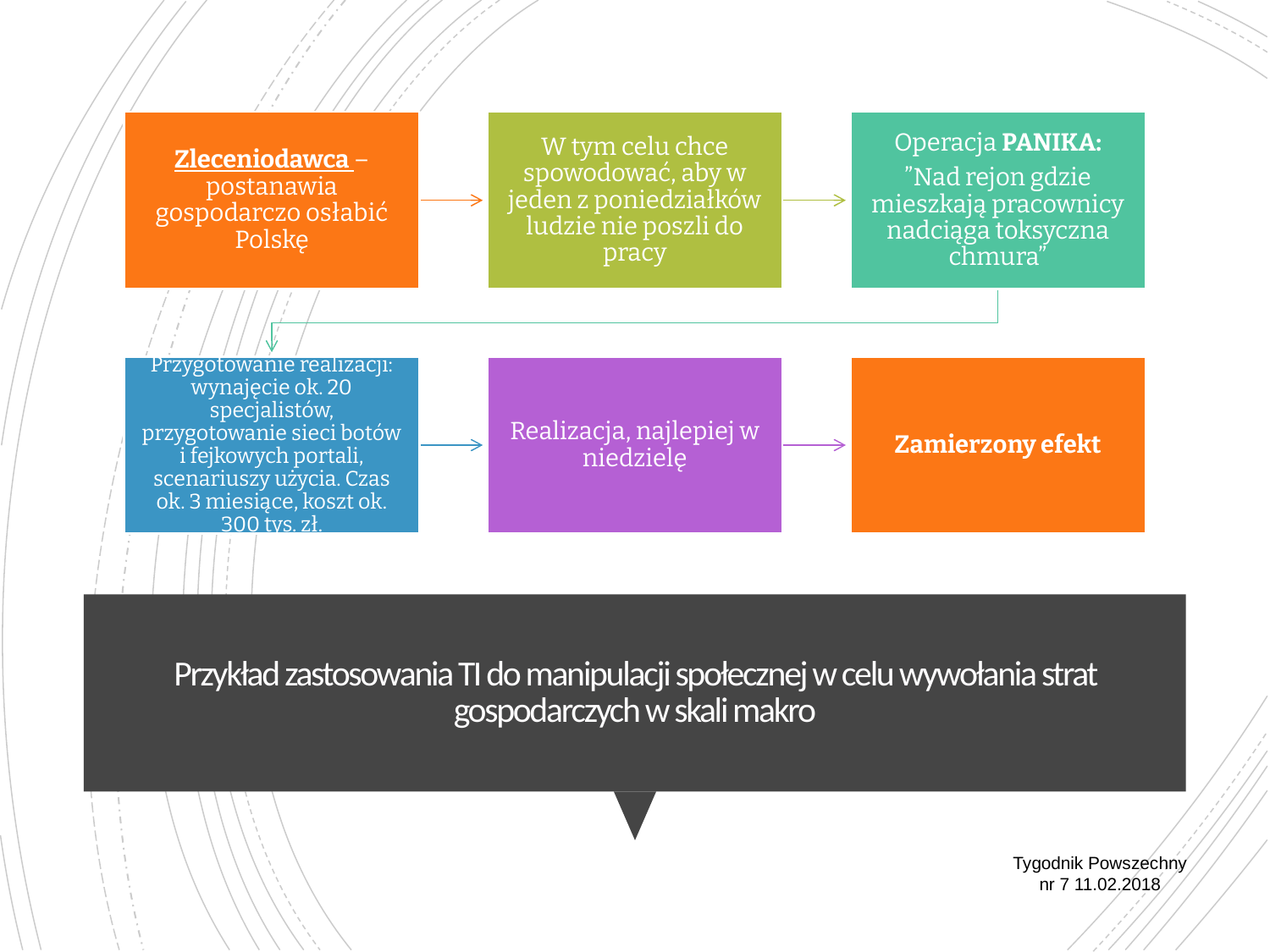

Zleceniodawca – postanawia gospodarczo osłabić Polskę

W tym celu chce spowodować, aby w jeden z poniedziałków ludzie nie poszli do pracy

Operacja PANIKA:
”Nad rejon gdzie mieszkają pracownicy nadciąga toksyczna chmura”

Przygotowanie realizacji: wynajęcie ok. 20 specjalistów, przygotowanie sieci botów i fejkowych portali, scenariuszy użycia. Czas ok. 3 miesiące, koszt ok. 300 tys. zł.

Realizacja, najlepiej w niedzielę
Zamierzony efekt

# Przykład zastosowania TI do manipulacji społecznej w celu wywołania strat gospodarczych w skali makro
Tygodnik Powszechny nr 7 11.02.2018